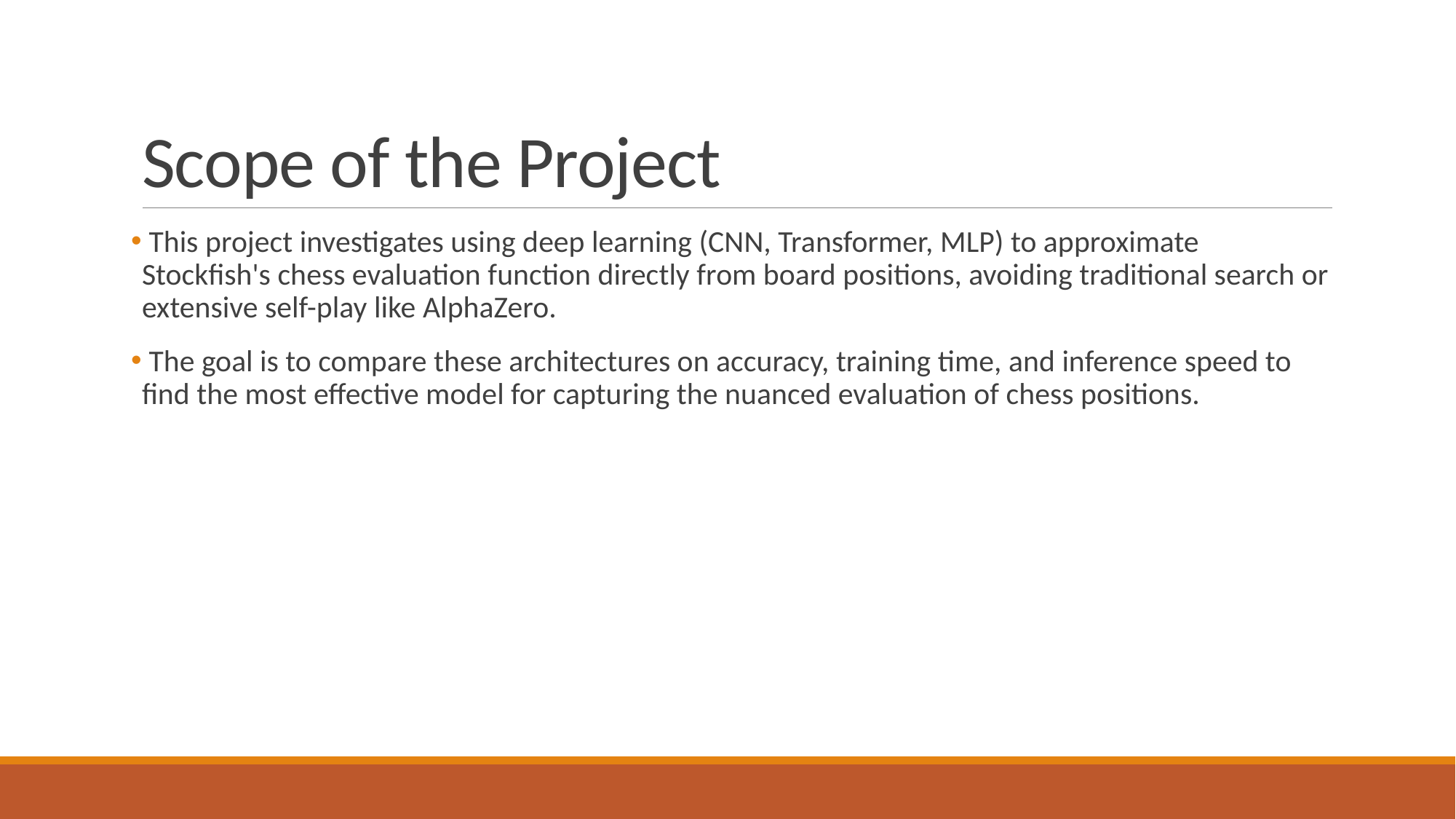

# Scope of the Project
 This project investigates using deep learning (CNN, Transformer, MLP) to approximate Stockfish's chess evaluation function directly from board positions, avoiding traditional search or extensive self-play like AlphaZero.
 The goal is to compare these architectures on accuracy, training time, and inference speed to find the most effective model for capturing the nuanced evaluation of chess positions.